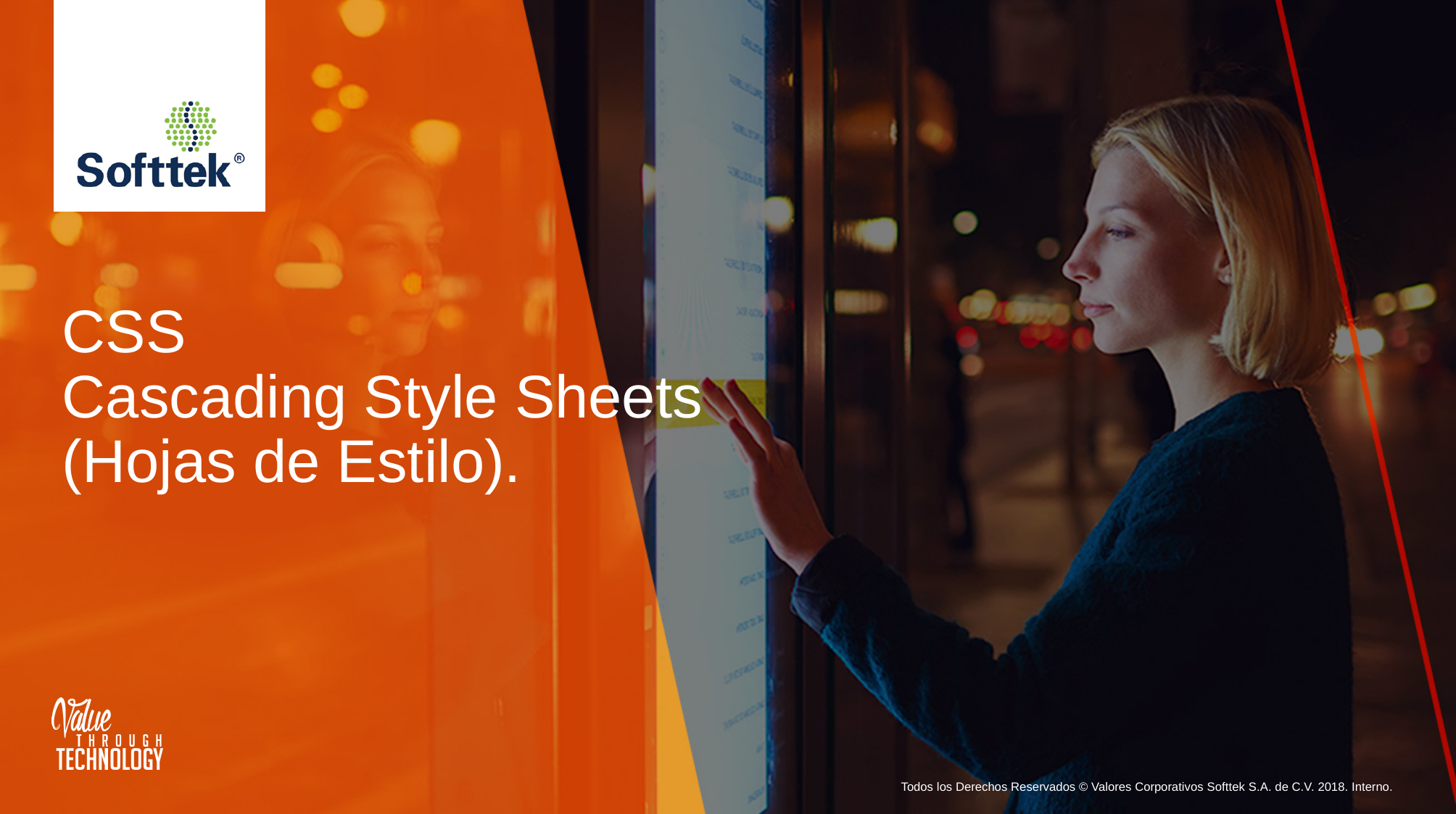

# CSS Cascading Style Sheets (Hojas de Estilo).